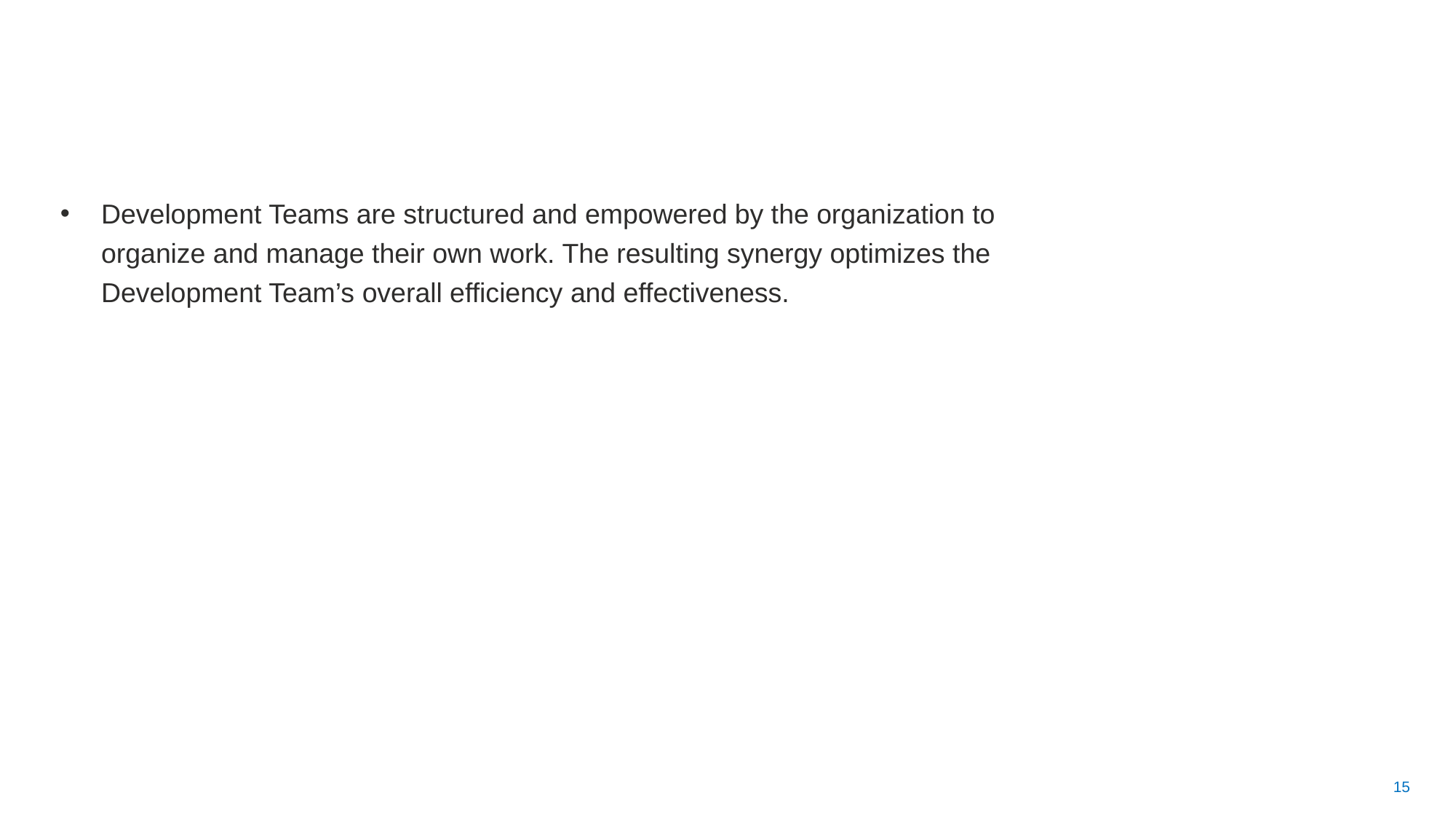

#
Development Teams are structured and empowered by the organization to organize and manage their own work. The resulting synergy optimizes the Development Team’s overall efficiency and effectiveness.